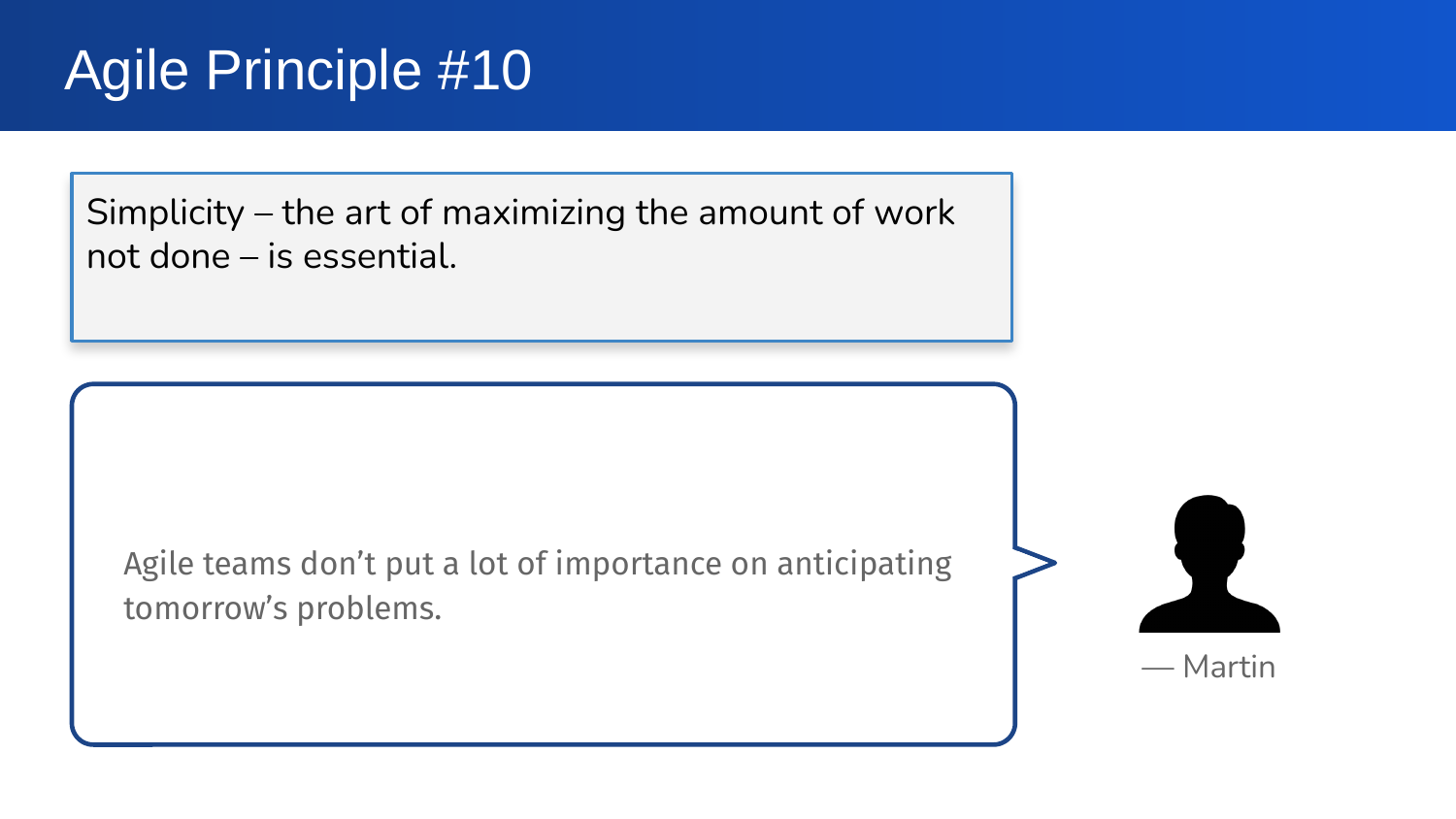

# Agile Principle #10
Simplicity – the art of maximizing the amount of work not done – is essential.

Agile teams don’t put a lot of importance on anticipating tomorrow’s problems.
— Martin